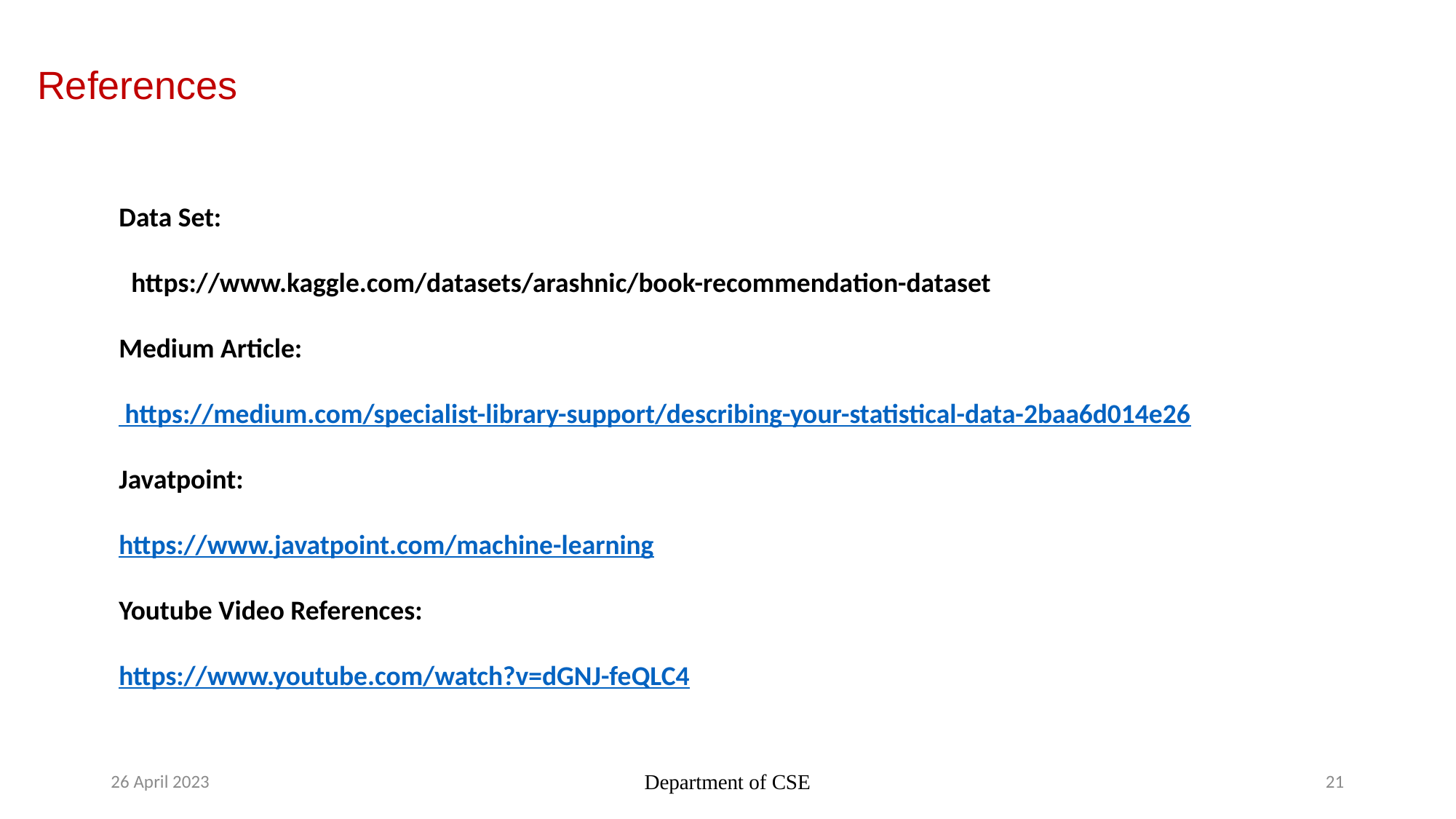

# References

Data Set:

  https://www.kaggle.com/datasets/arashnic/book-recommendation-dataset

Medium Article:

 https://medium.com/specialist-library-support/describing-your-statistical-data-2baa6d014e26

Javatpoint:

https://www.javatpoint.com/machine-learning

Youtube Video References:

https://www.youtube.com/watch?v=dGNJ-feQLC4
26 April 2023
Department of CSE
21